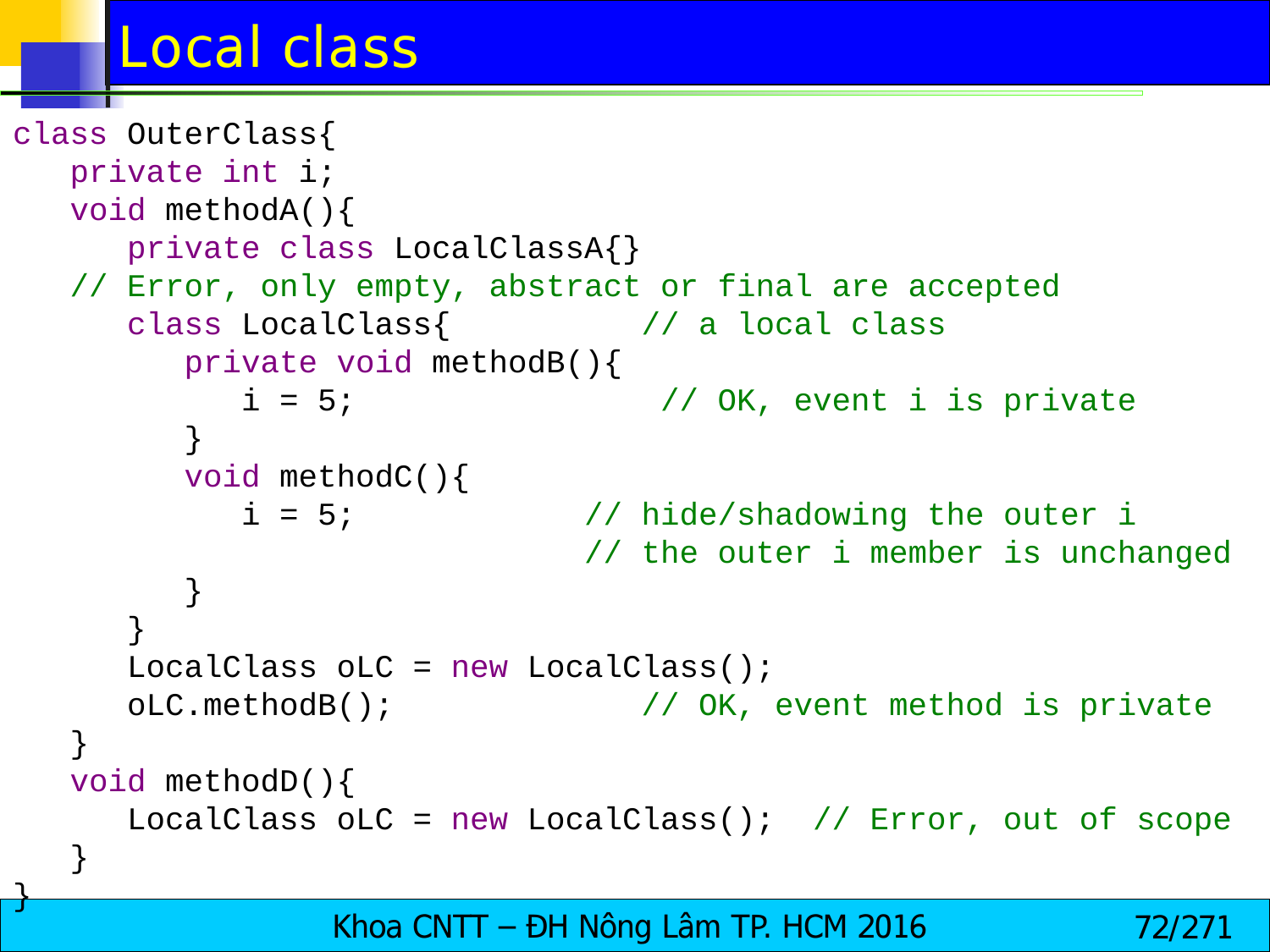

# Local class
class OuterClass{
   private int i;
   void methodA(){
      private class LocalClassA{}
   // Error, only empty, abstract or final are accepted
      class LocalClass{          // a local class
         private void methodB(){
            i = 5;                // OK, event i is private
         }
         void methodC(){
            i = 5;            // hide/shadowing the outer i
                              // the outer i member is unchanged
         }
      }
      LocalClass oLC = new LocalClass();
      oLC.methodB();             // OK, event method is private
   }
   void methodD(){
      LocalClass oLC = new LocalClass();  // Error, out of scope
   }
}